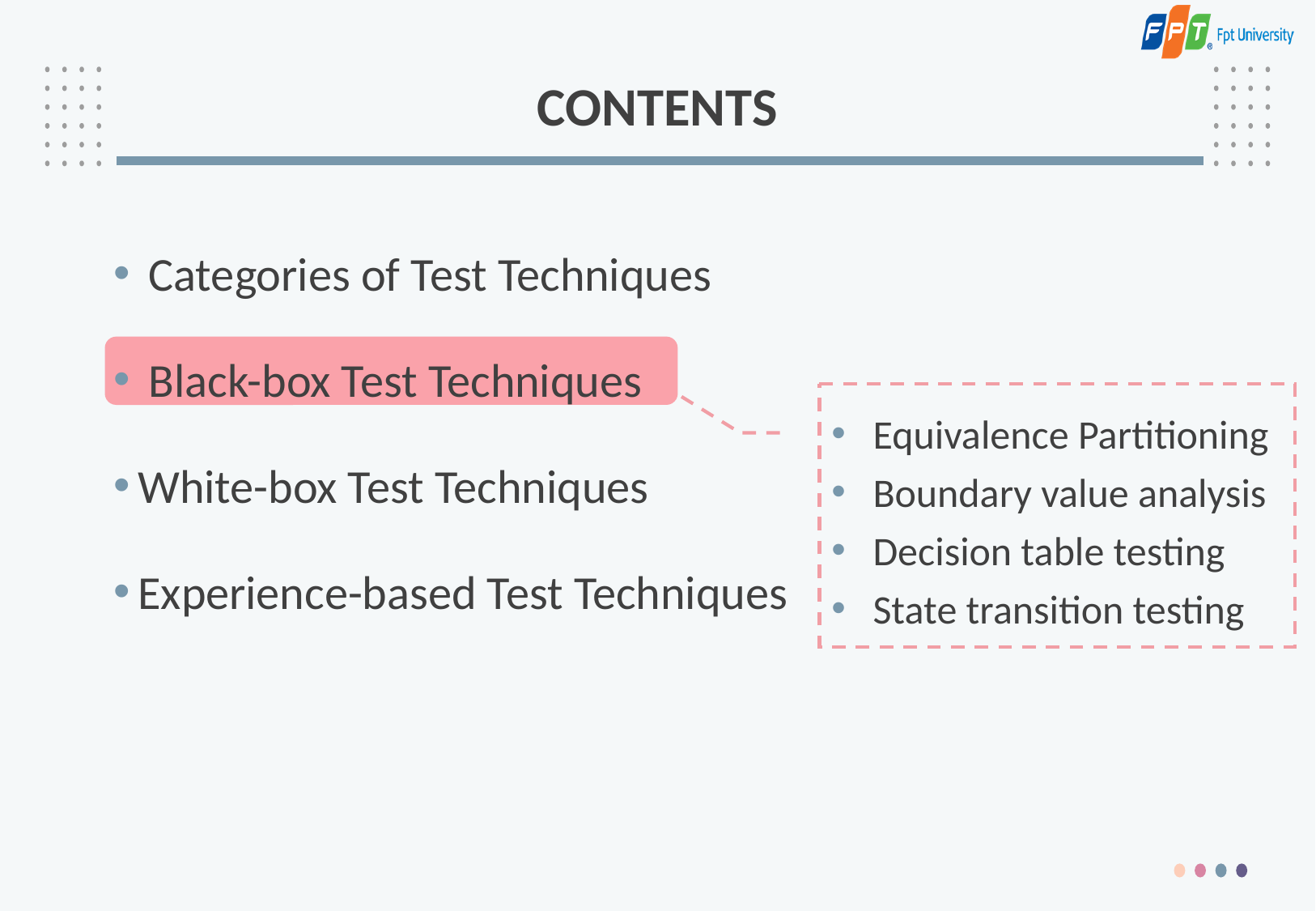

# CONTENTS
 Categories of Test Techniques
 Black-box Test Techniques
White-box Test Techniques
Experience-based Test Techniques

Equivalence Partitioning
Boundary value analysis
Decision table testing
State transition testing